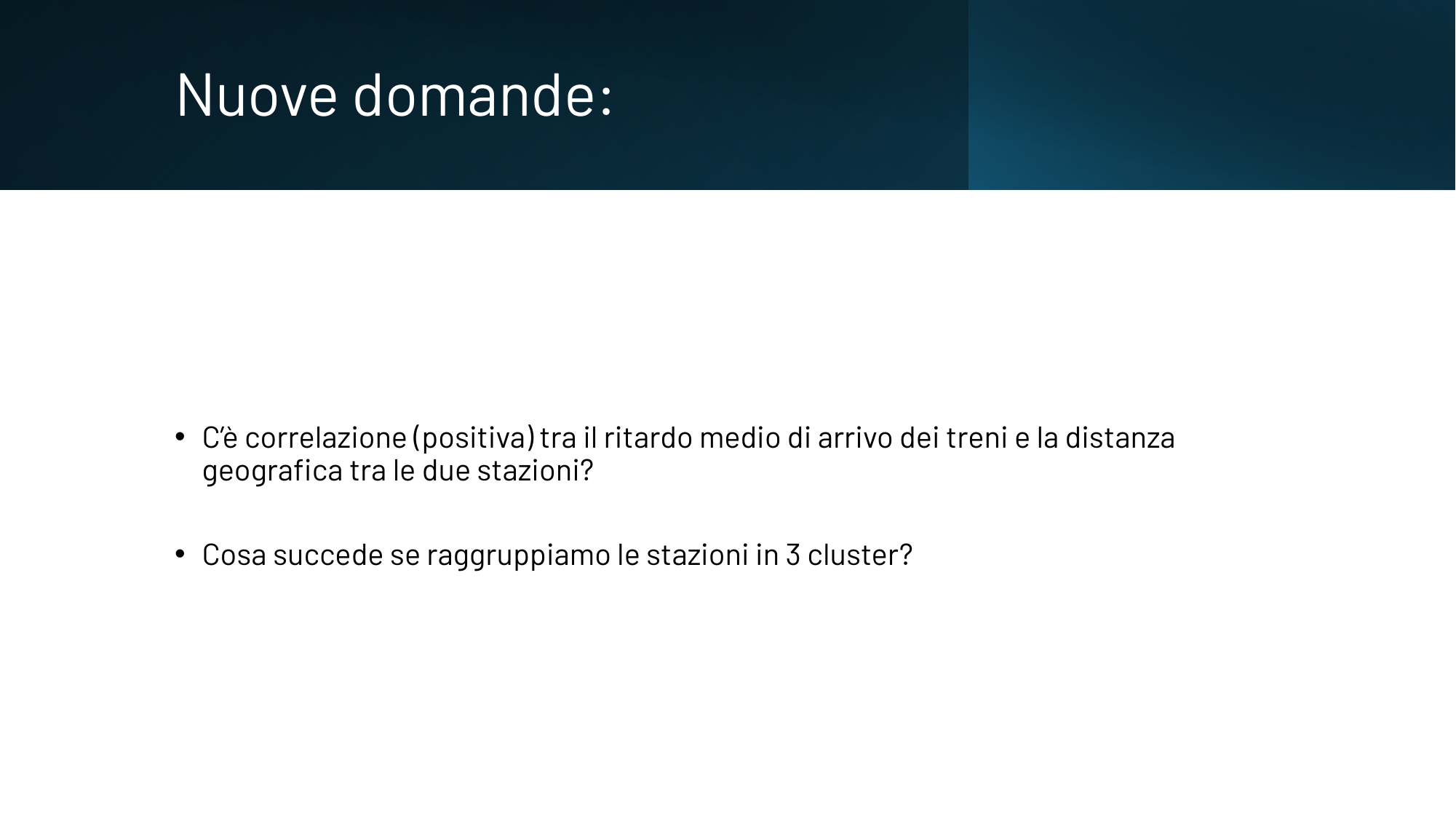

# Nuove domande:
C’è correlazione (positiva) tra il ritardo medio di arrivo dei treni e la distanza geografica tra le due stazioni?
Cosa succede se raggruppiamo le stazioni in 3 cluster?